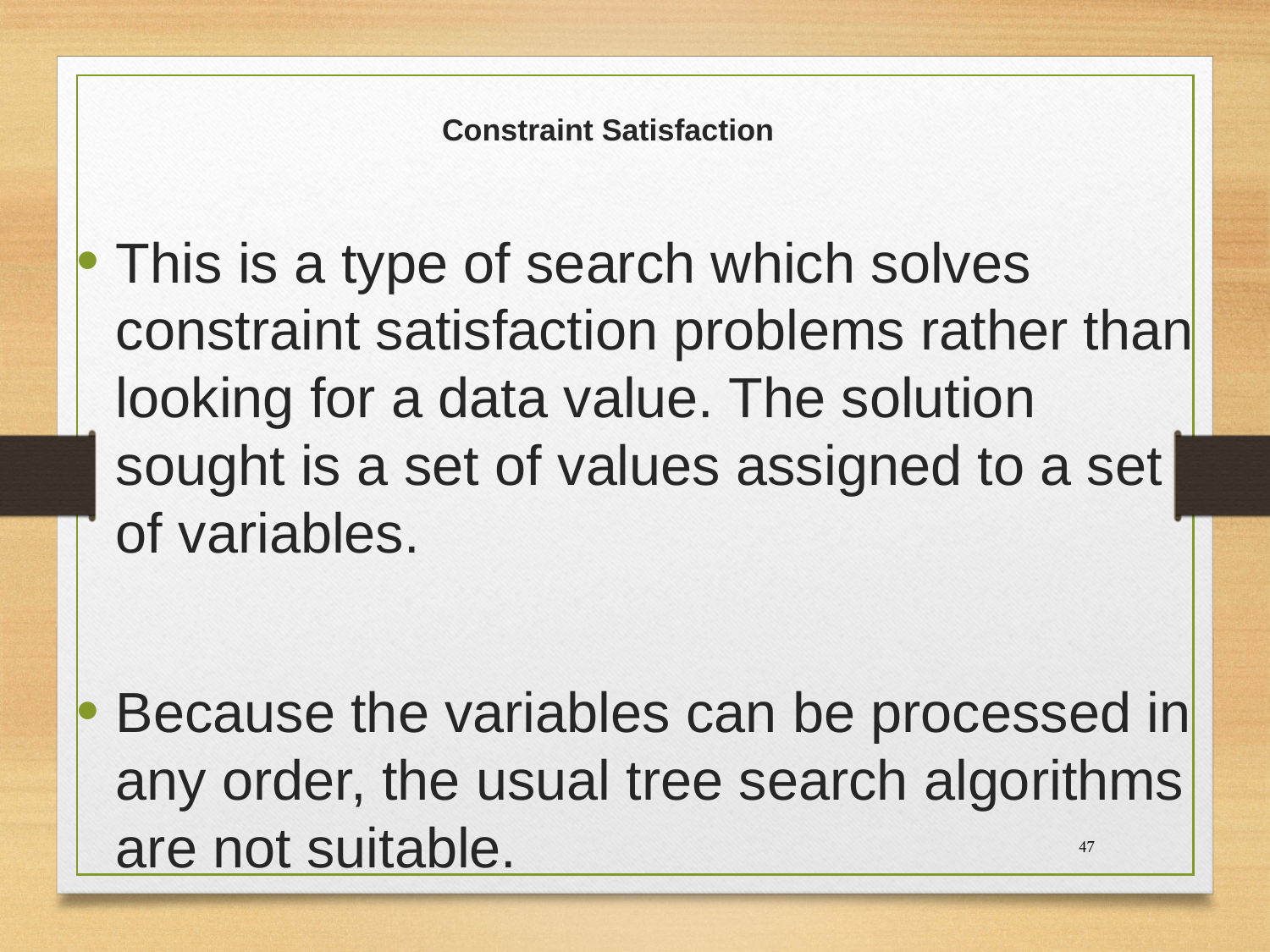

# Constraint Satisfaction
This is a type of search which solves constraint satisfaction problems rather than looking for a data value. The solution sought is a set of values assigned to a set of variables.

Because the variables can be processed in any order, the usual tree search algorithms are not suitable.
47